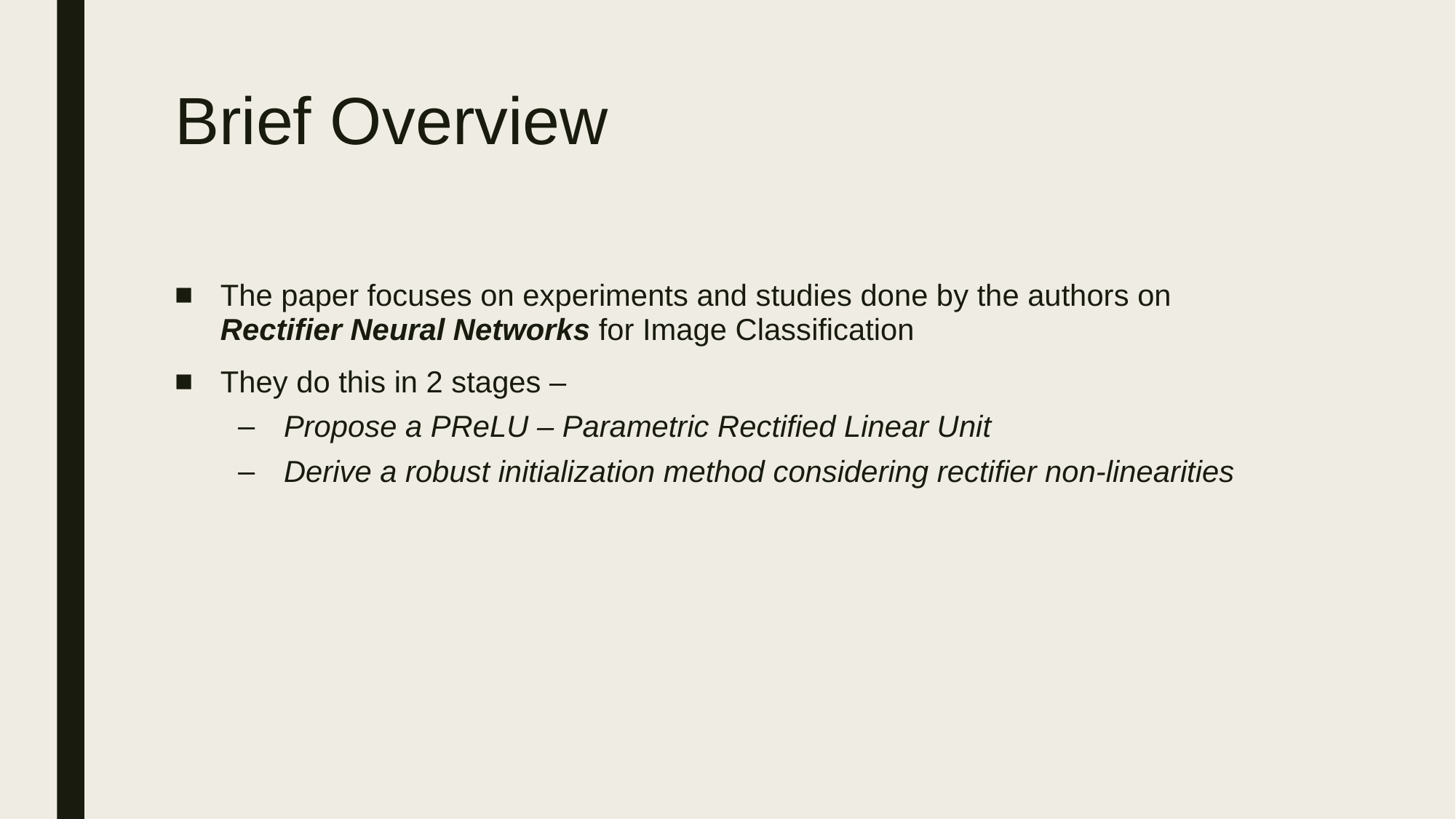

# Brief Overview
The paper focuses on experiments and studies done by the authors on Rectifier Neural Networks for Image Classification
They do this in 2 stages –
Propose a PReLU – Parametric Rectified Linear Unit
Derive a robust initialization method considering rectifier non-linearities